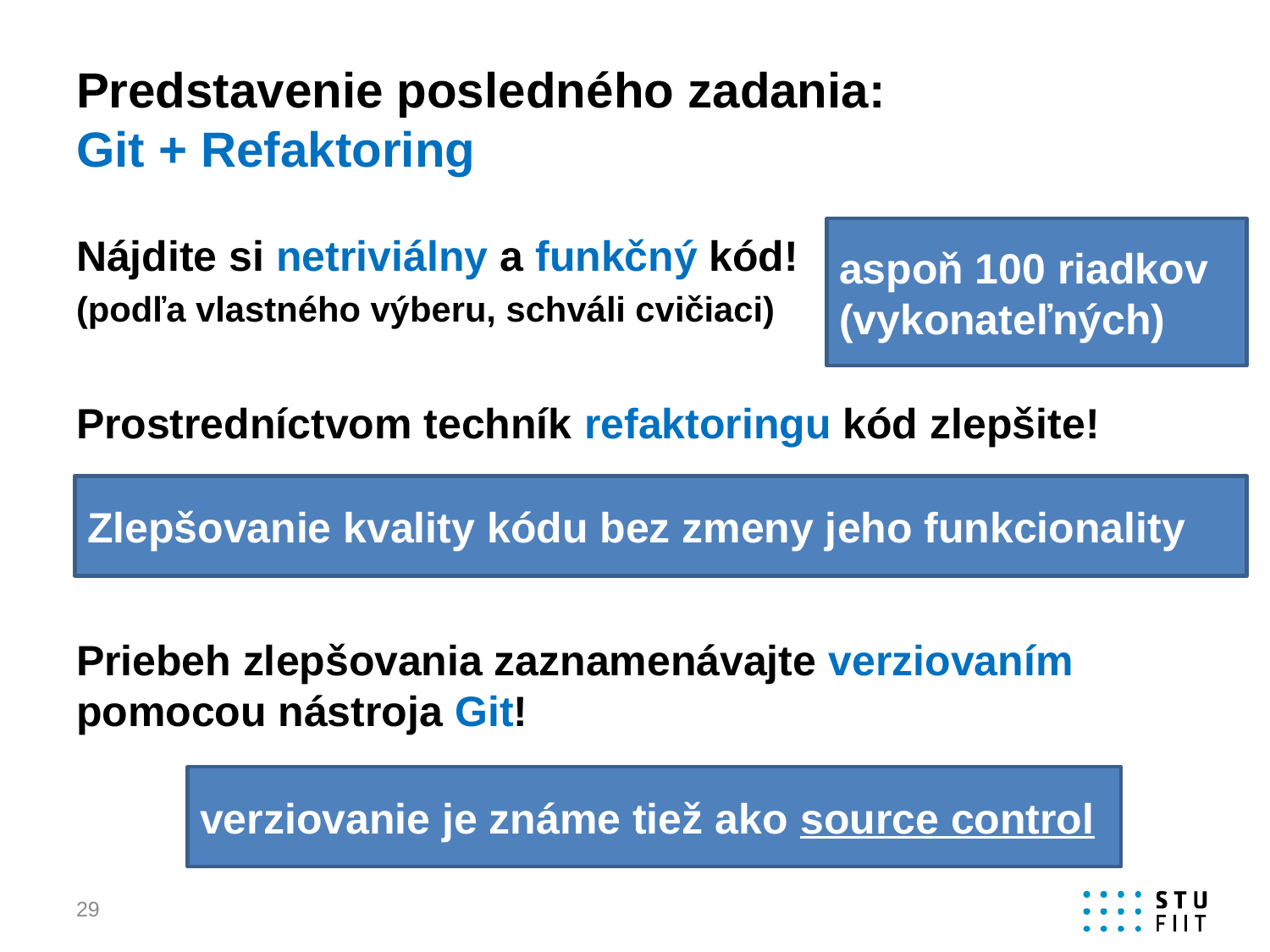

# Predstavenie posledného zadania: Git + Refaktoring
aspoň 100 riadkov (vykonateľných)
Nájdite si netriviálny a funkčný kód!
(podľa vlastného výberu, schváli cvičiaci)

Prostredníctvom techník refaktoringu kód zlepšite!

Priebeh zlepšovania zaznamenávajte verziovaním pomocou nástroja Git!
Zlepšovanie kvality kódu bez zmeny jeho funkcionality
verziovanie je známe tiež ako source control
29